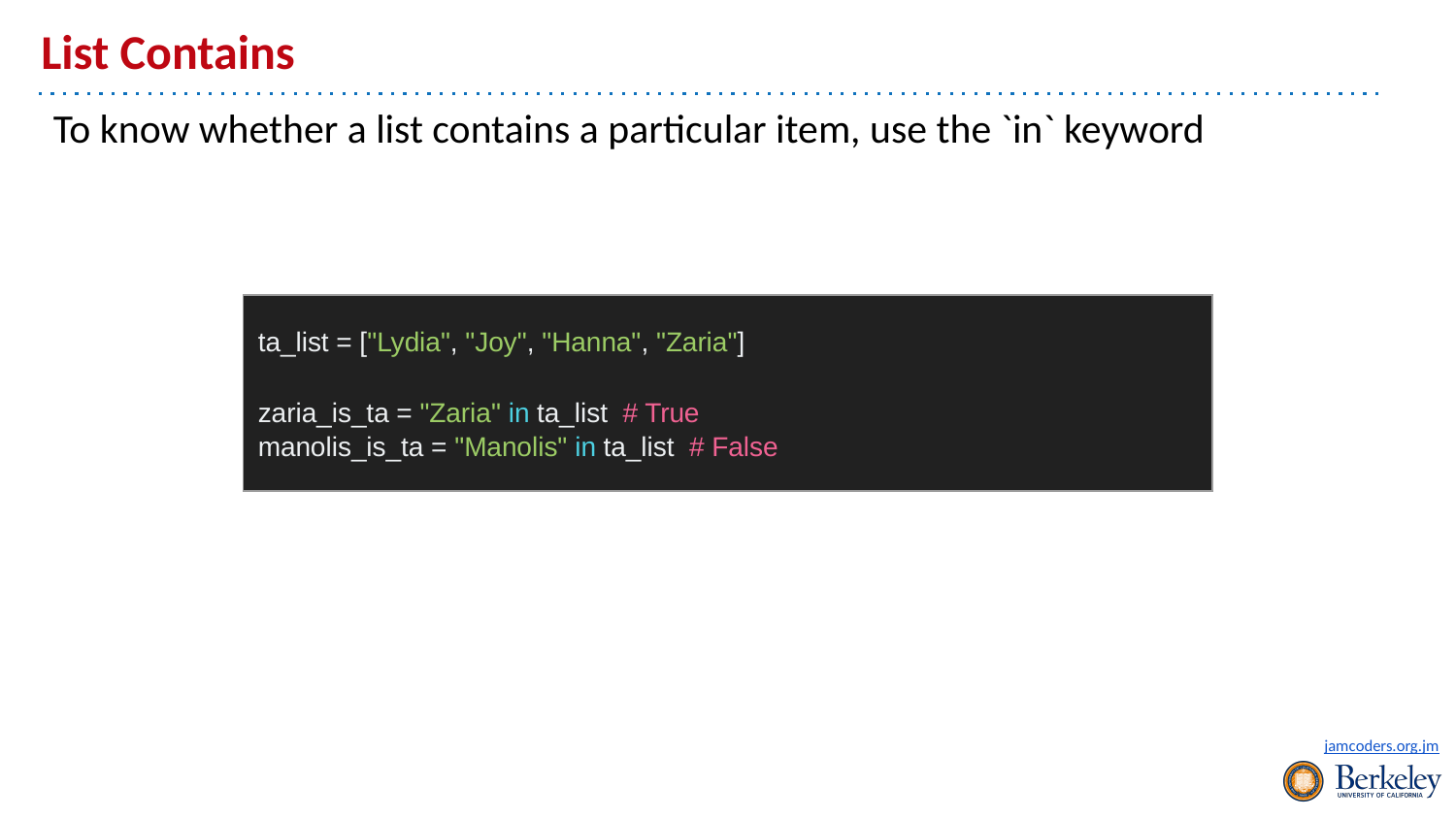

# List Contains
To know whether a list contains a particular item, use the `in` keyword
| ta\_list = ["Lydia", "Joy", "Hanna", "Zaria"] zaria\_is\_ta = "Zaria" in ta\_list # True manolis\_is\_ta = "Manolis" in ta\_list # False |
| --- |